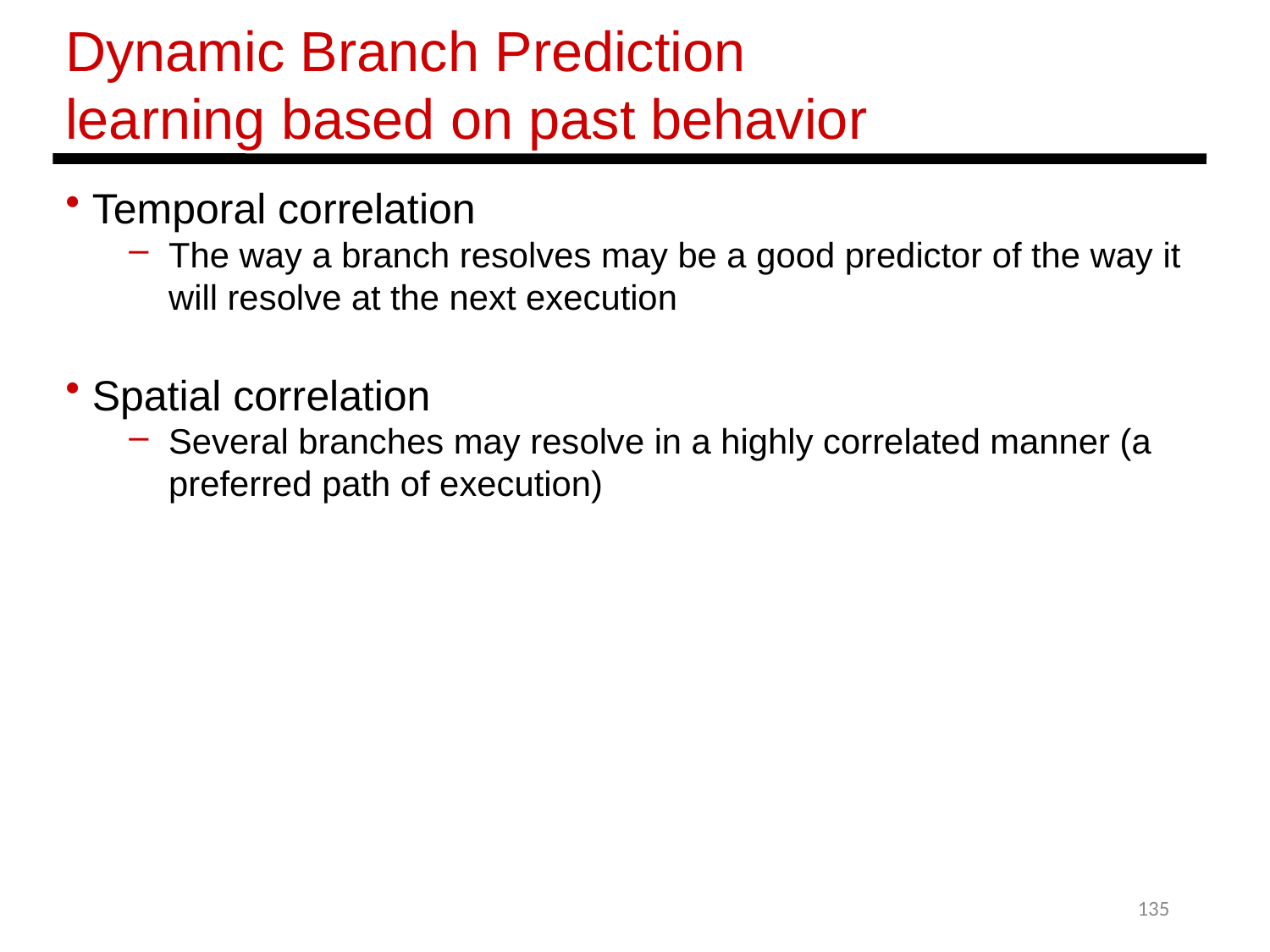

Dynamic Branch Prediction
learning based on past behavior

 Temporal correlation
The way a branch resolves may be a good predictor of the way it will resolve at the next execution

 Spatial correlation
Several branches may resolve in a highly correlated manner (a preferred path of execution)
135